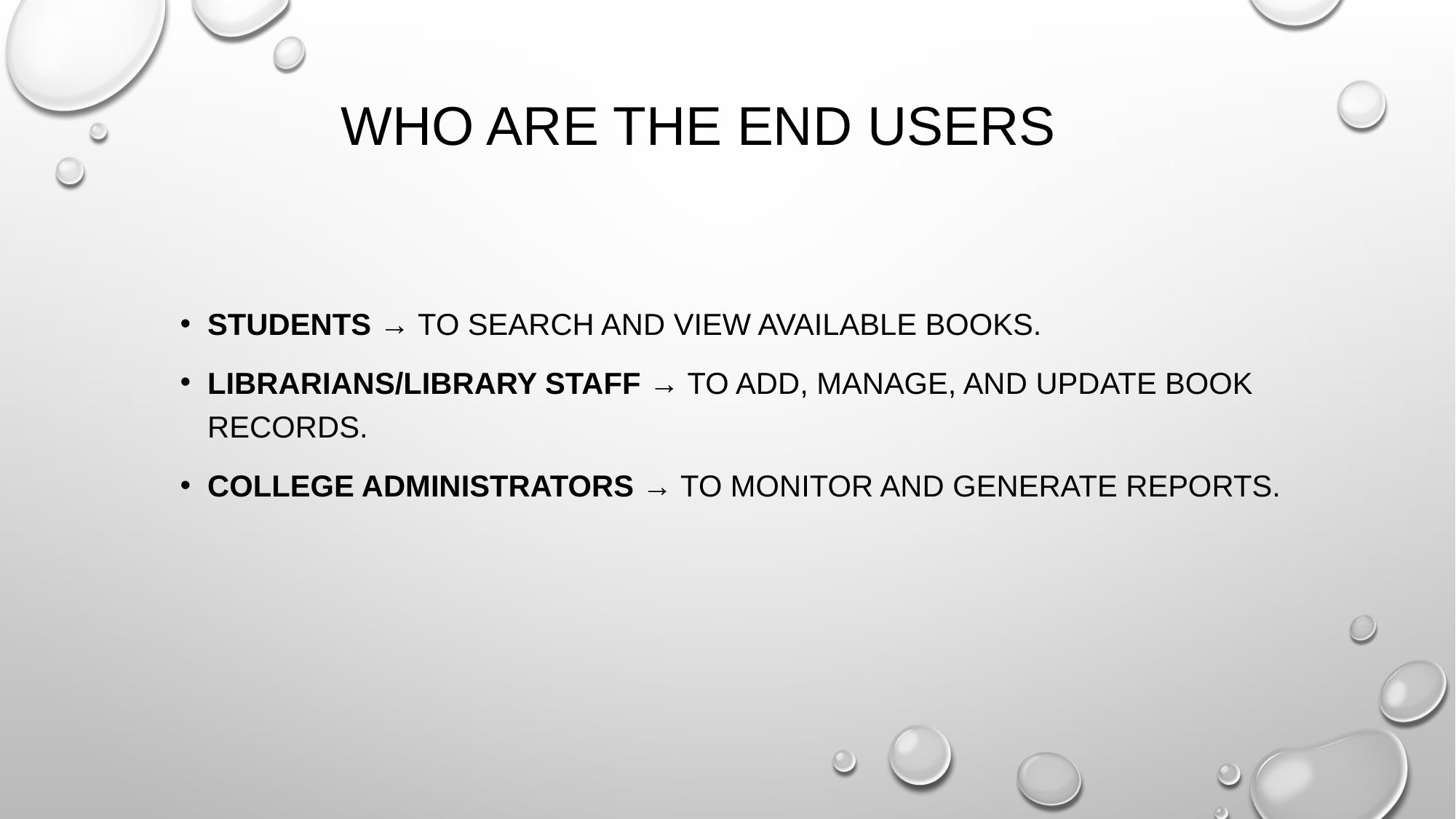

# Who are the end users

Students → to search and view available books.
Librarians/Library Staff → to add, manage, and update book records.
College Administrators → to monitor and generate reports.